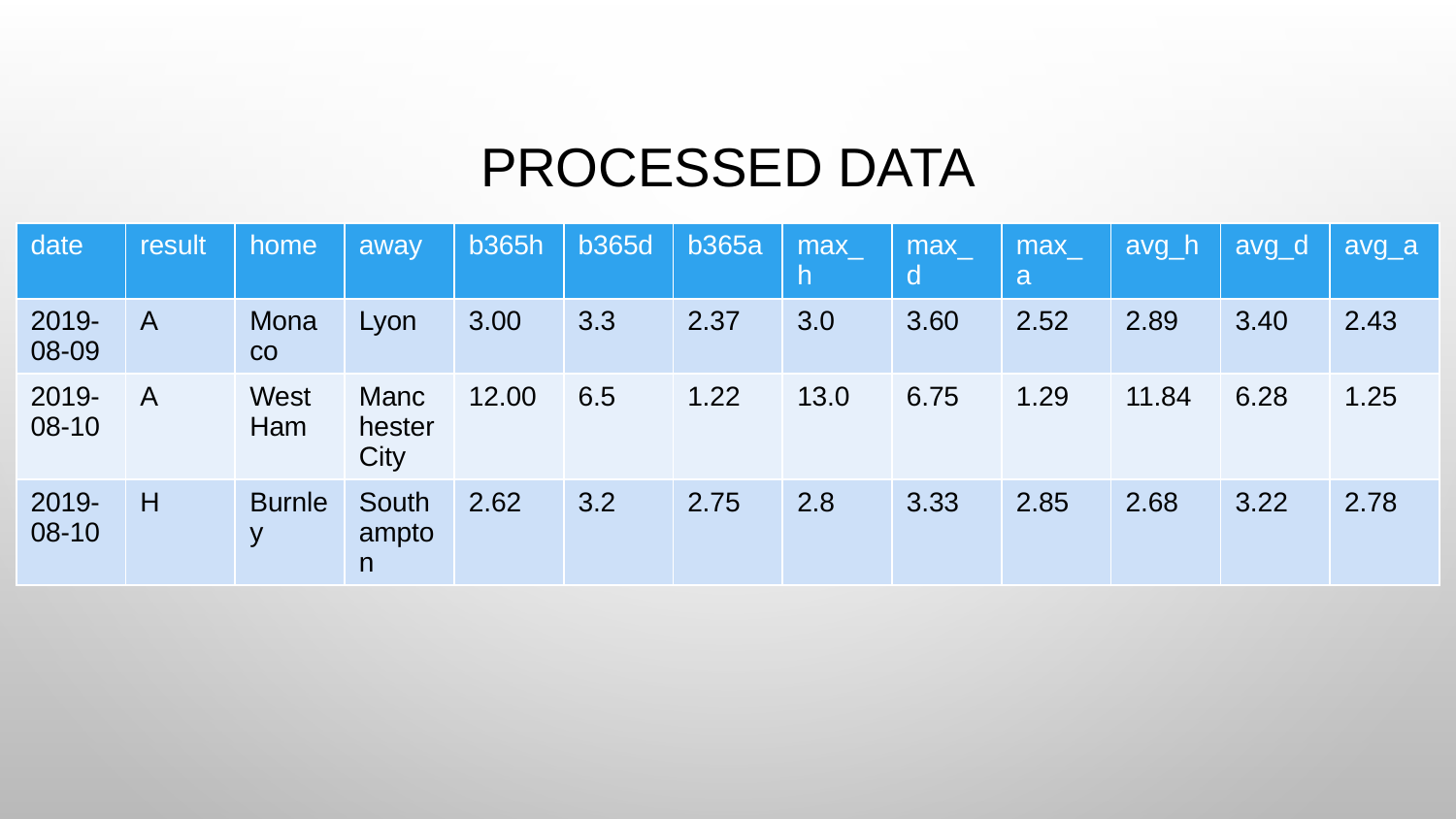

# Processed data
| date | result | home | away | b365h | b365d | b365a | max\_h | max\_d | max\_a | avg\_h | avg\_d | avg\_a |
| --- | --- | --- | --- | --- | --- | --- | --- | --- | --- | --- | --- | --- |
| 2019-08-09 | A | Monaco | Lyon | 3.00 | 3.3 | 2.37 | 3.0 | 3.60 | 2.52 | 2.89 | 3.40 | 2.43 |
| 2019-08-10 | A | West Ham | Manchester City | 12.00 | 6.5 | 1.22 | 13.0 | 6.75 | 1.29 | 11.84 | 6.28 | 1.25 |
| 2019-08-10 | H | Burnley | Southampton | 2.62 | 3.2 | 2.75 | 2.8 | 3.33 | 2.85 | 2.68 | 3.22 | 2.78 |